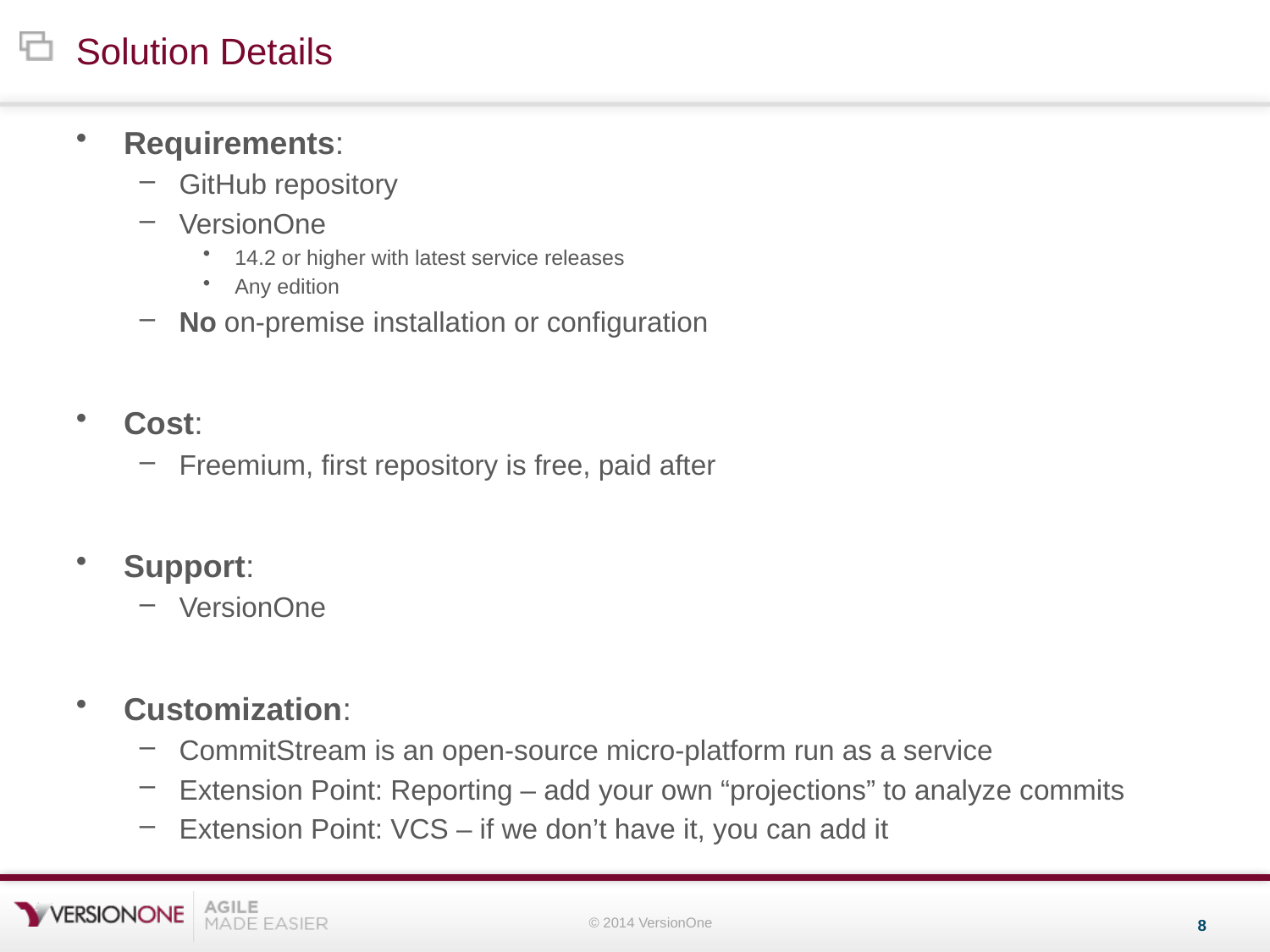

# Solution Details
Requirements:
GitHub repository
VersionOne
14.2 or higher with latest service releases
Any edition
No on-premise installation or configuration

Cost:
Freemium, first repository is free, paid after

Support:
VersionOne

Customization:
CommitStream is an open-source micro-platform run as a service
Extension Point: Reporting – add your own “projections” to analyze commits
Extension Point: VCS – if we don’t have it, you can add it